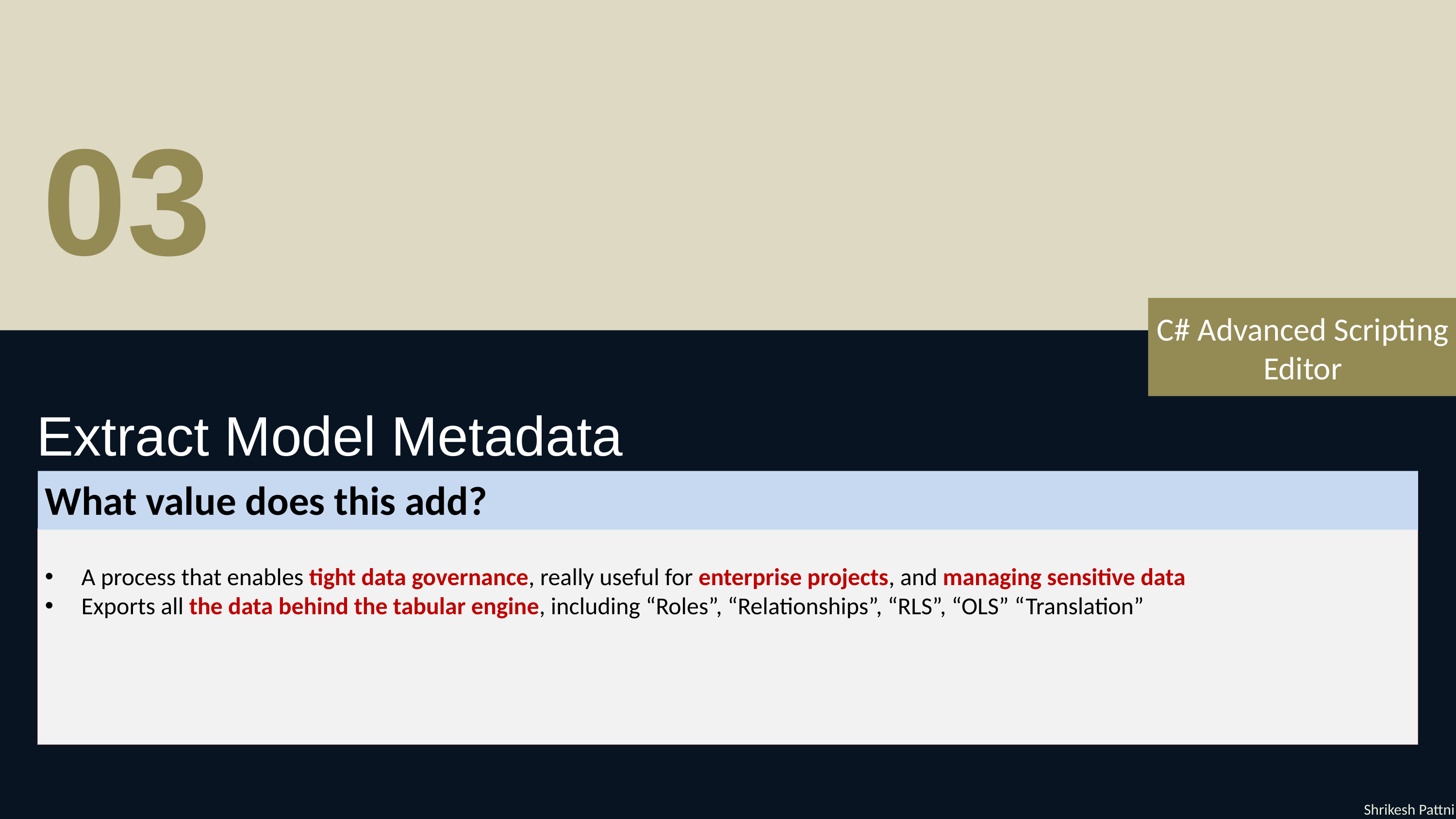

03
C# Advanced Scripting Editor
Extract Model Metadata
What value does this add?

A process that enables tight data governance, really useful for enterprise projects, and managing sensitive data
Exports all the data behind the tabular engine, including “Roles”, “Relationships”, “RLS”, “OLS” “Translation”

Shrikesh Pattni